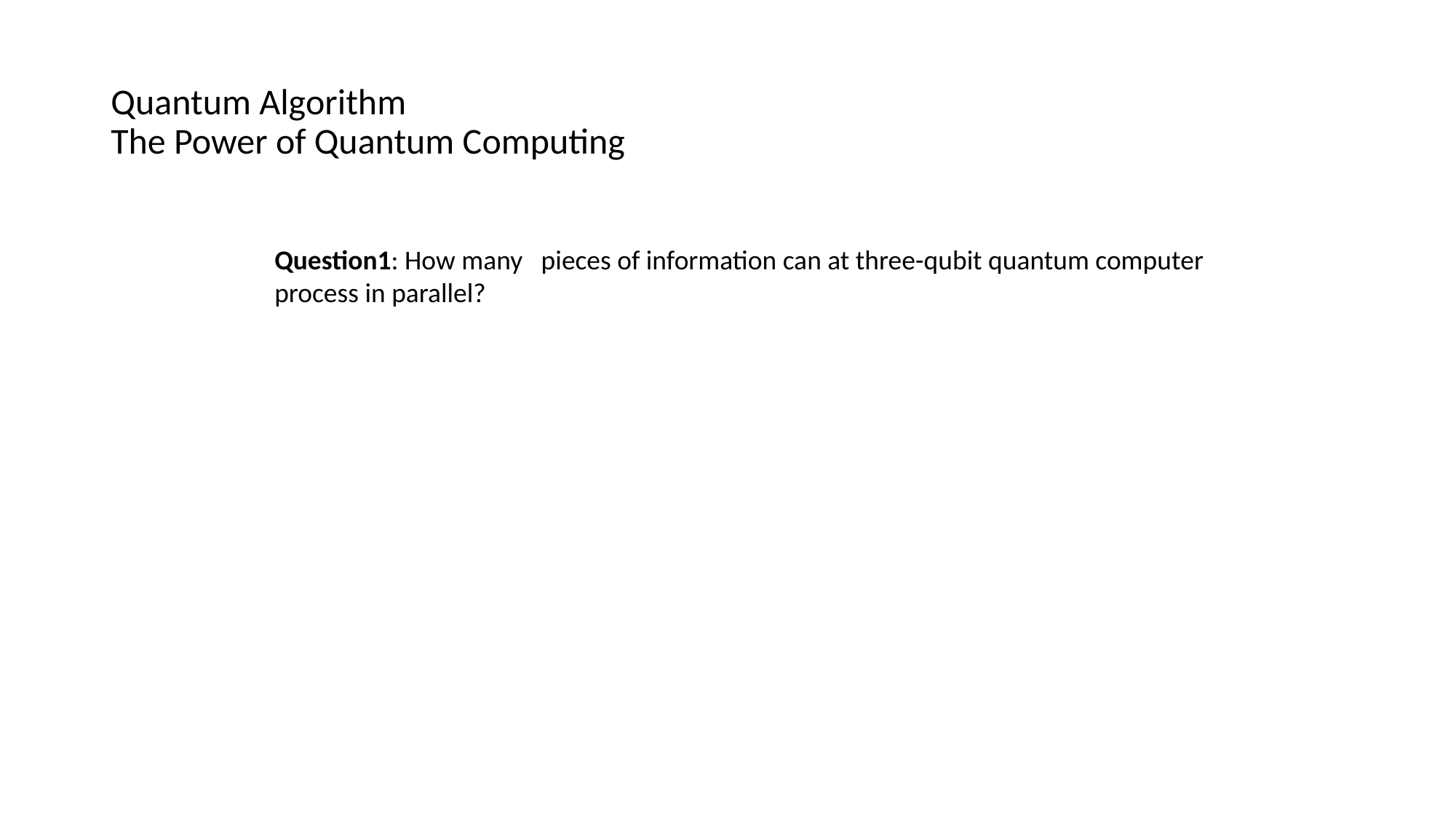

# Quantum Algorithm The Power of Quantum Computing
Question1: How many   pieces of information can at three-qubit quantum computer process in parallel?